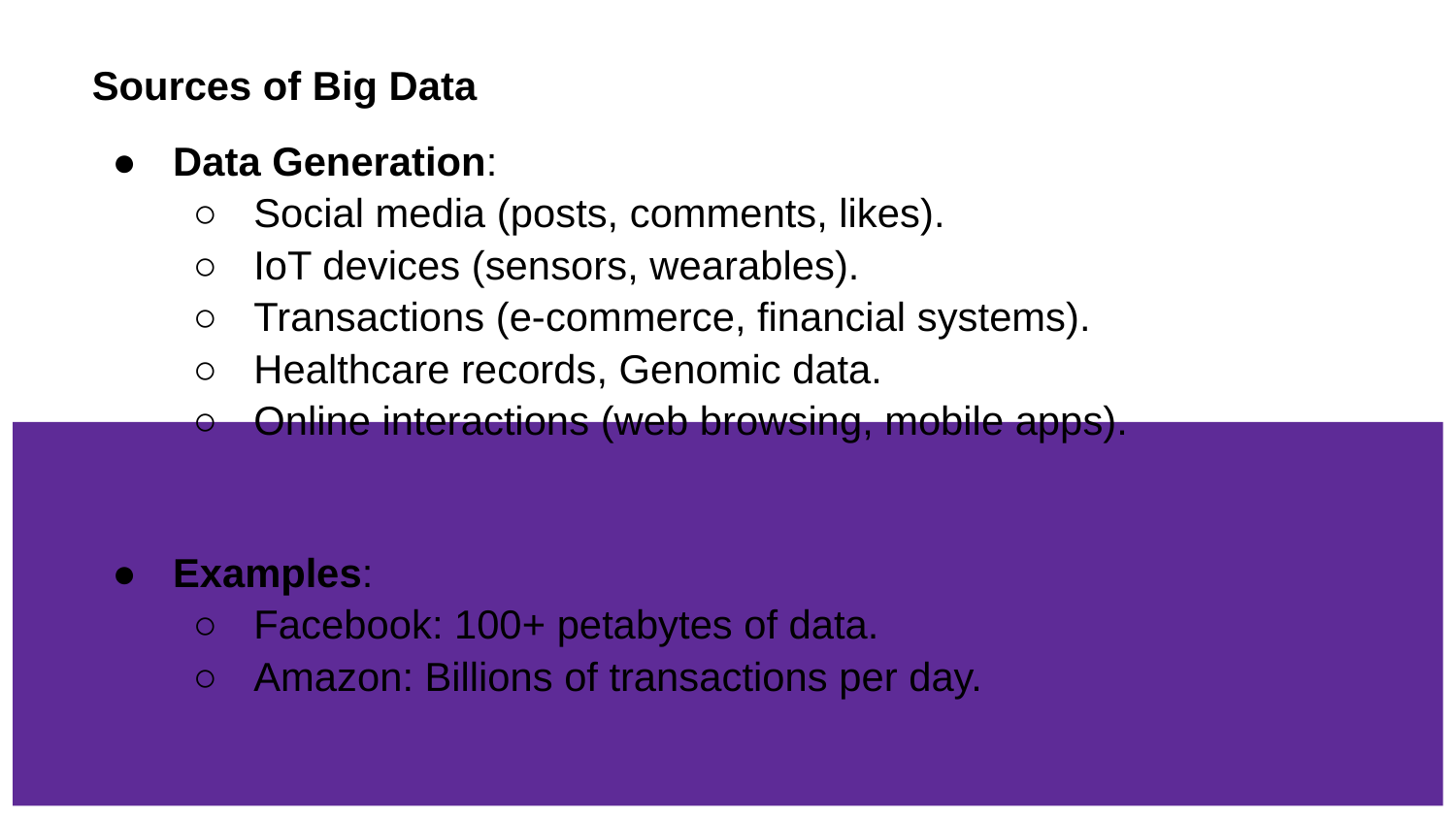

# Sources of Big Data
Data Generation:
Social media (posts, comments, likes).
IoT devices (sensors, wearables).
Transactions (e-commerce, financial systems).
Healthcare records, Genomic data.
Online interactions (web browsing, mobile apps).

Examples:
Facebook: 100+ petabytes of data.
Amazon: Billions of transactions per day.